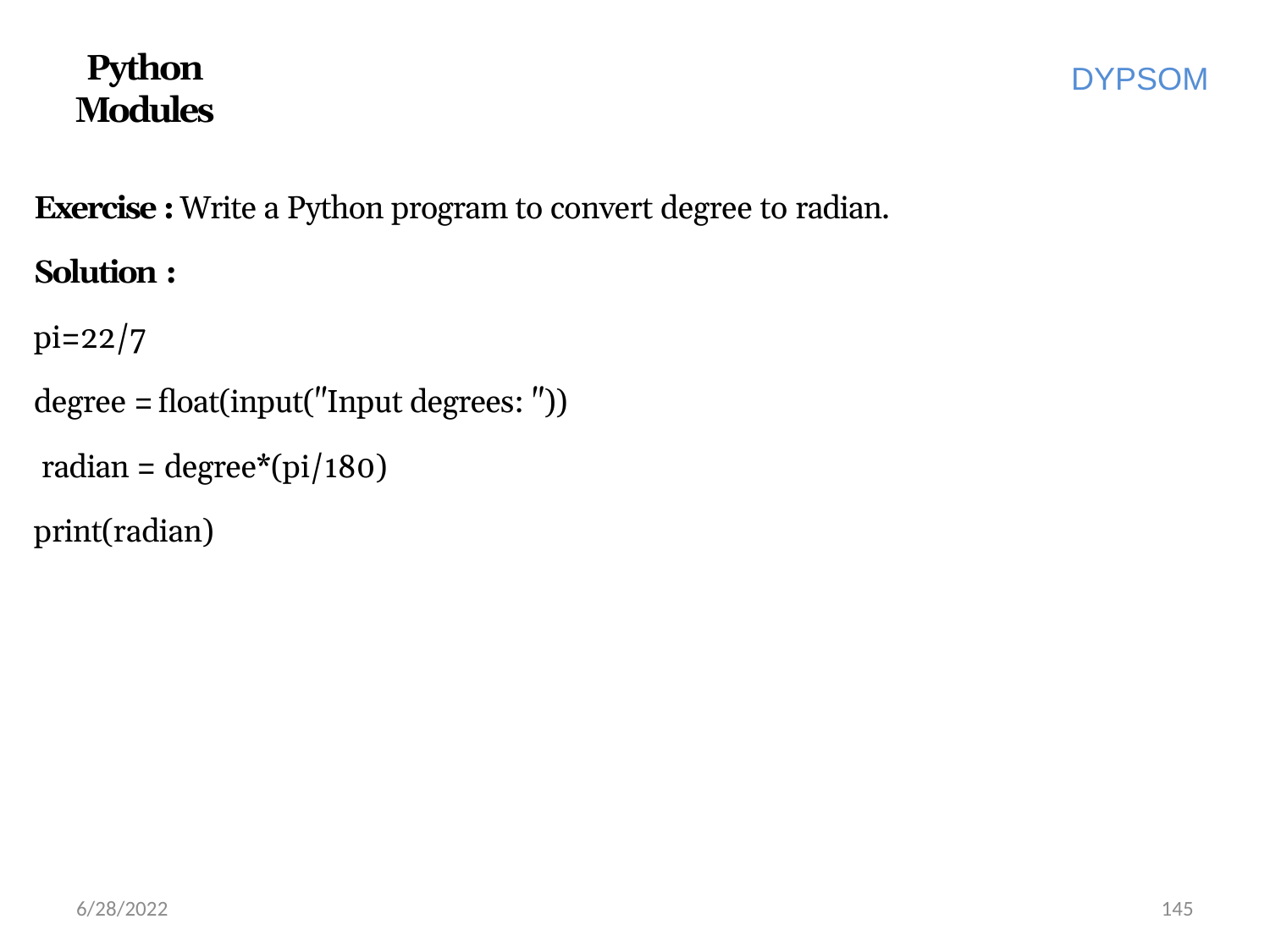

DYPSOM
# Python Modules
Exercise : Write a Python program to convert degree to radian.
Solution :
pi=22/7
degree = float(input("Input degrees: "))  radian = degree*(pi/180)
print(radian)
6/28/2022
145